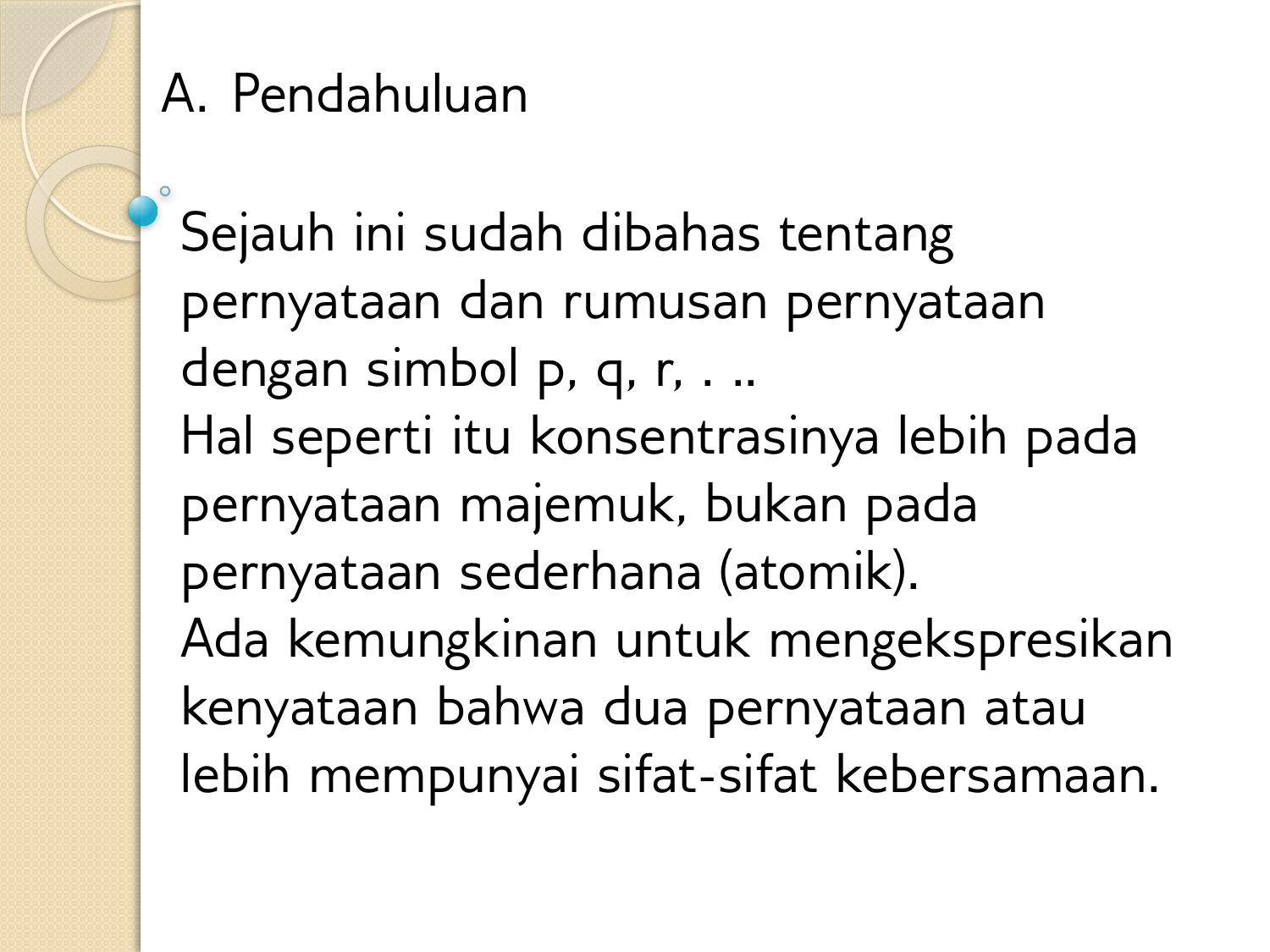

Pendahuluan
Sejauh ini sudah dibahas tentang pernyataan dan rumusan pernyataan dengan simbol p, q, r, . ..
Hal seperti itu konsentrasinya lebih pada pernyataan majemuk, bukan pada pernyataan sederhana (atomik).
Ada kemungkinan untuk mengekspresikan kenyataan bahwa dua pernyataan atau lebih mempunyai sifat-sifat kebersamaan.